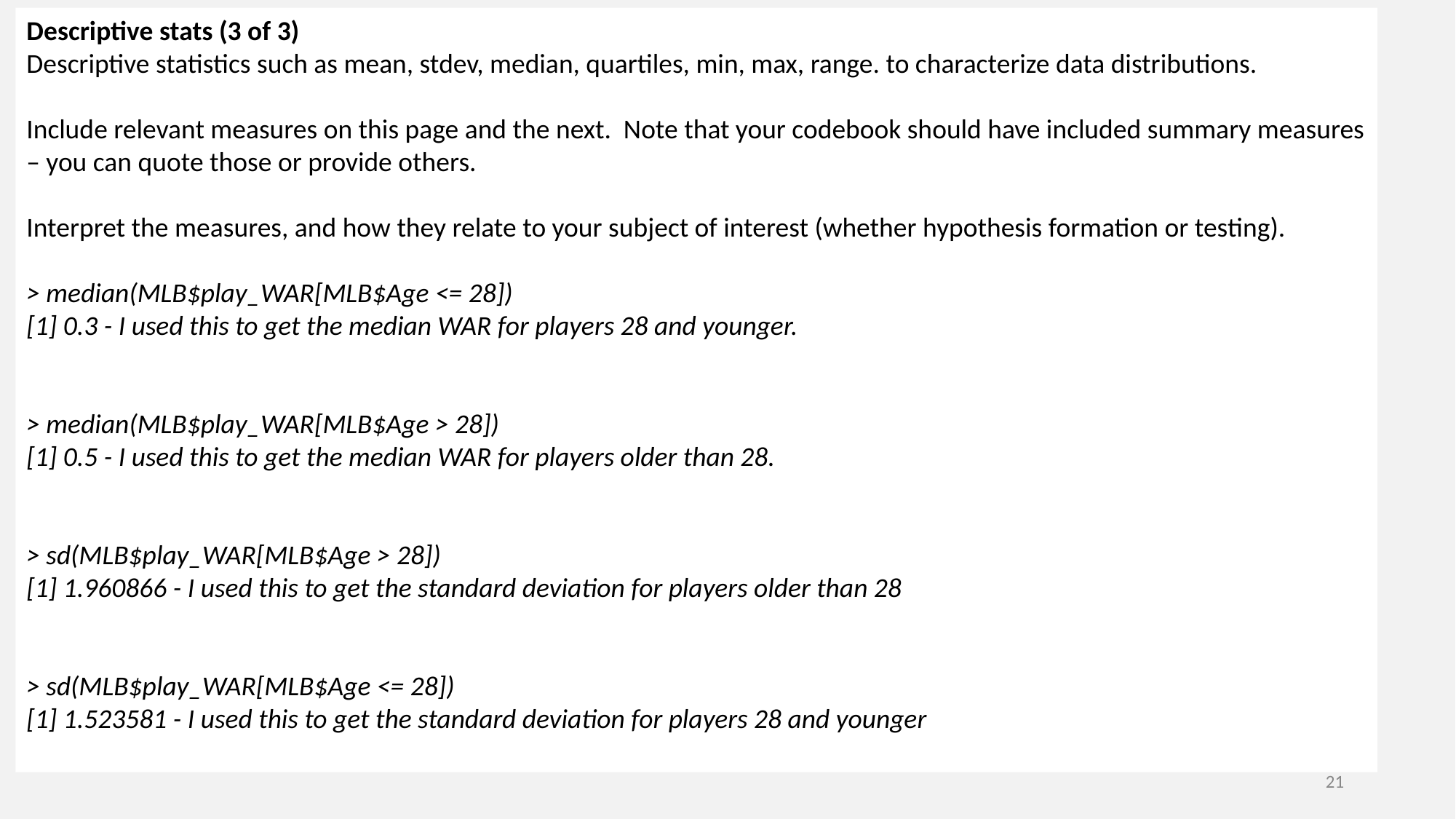

Descriptive stats (3 of 3)
Descriptive statistics such as mean, stdev, median, quartiles, min, max, range. to characterize data distributions.

Include relevant measures on this page and the next.  Note that your codebook should have included summary measures – you can quote those or provide others.

Interpret the measures, and how they relate to your subject of interest (whether hypothesis formation or testing).

> median(MLB$play_WAR[MLB$Age <= 28])
[1] 0.3 - I used this to get the median WAR for players 28 and younger.

> median(MLB$play_WAR[MLB$Age > 28])
[1] 0.5 - I used this to get the median WAR for players older than 28.

> sd(MLB$play_WAR[MLB$Age > 28])
[1] 1.960866 - I used this to get the standard deviation for players older than 28

> sd(MLB$play_WAR[MLB$Age <= 28])
[1] 1.523581 - I used this to get the standard deviation for players 28 and younger

21